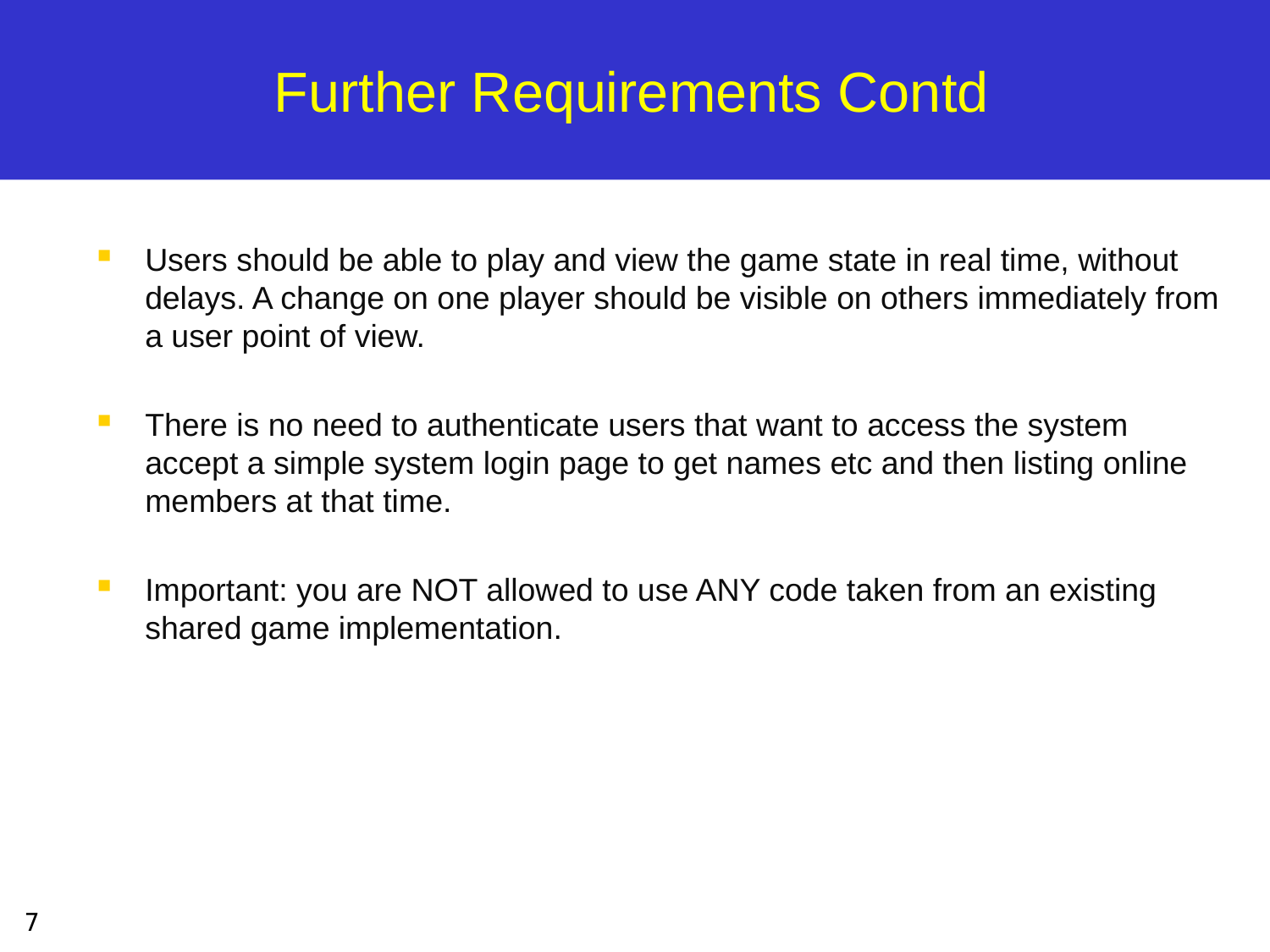

# Further Requirements Contd
Users should be able to play and view the game state in real time, without delays. A change on one player should be visible on others immediately from a user point of view.

There is no need to authenticate users that want to access the system accept a simple system login page to get names etc and then listing online members at that time.

Important: you are NOT allowed to use ANY code taken from an existing shared game implementation.